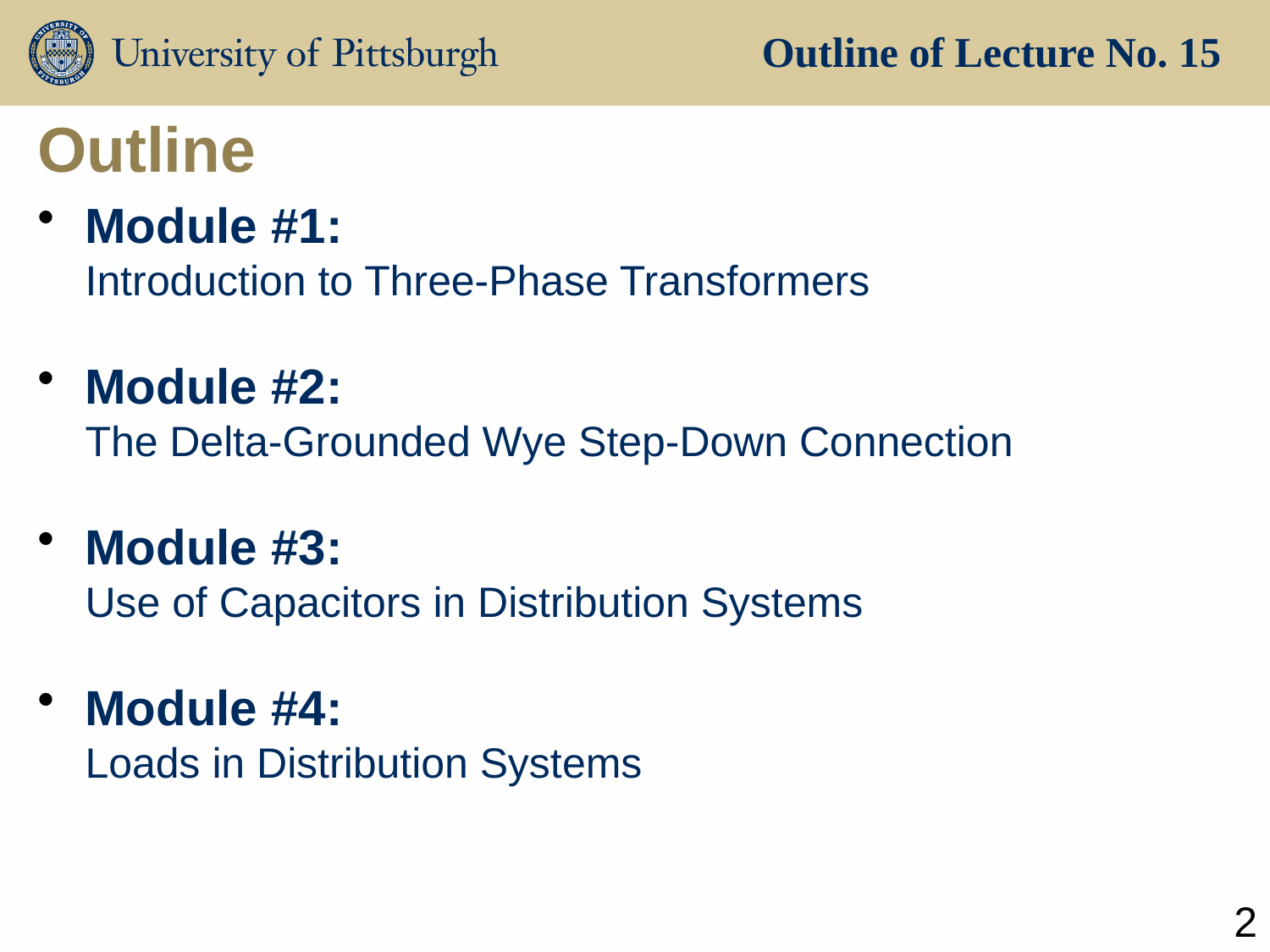

Outline of Lecture No. 15
# Outline
Module #1:
Introduction to Three-Phase Transformers

Module #2:
The Delta-Grounded Wye Step-Down Connection

Module #3:
Use of Capacitors in Distribution Systems

Module #4:
Loads in Distribution Systems

2